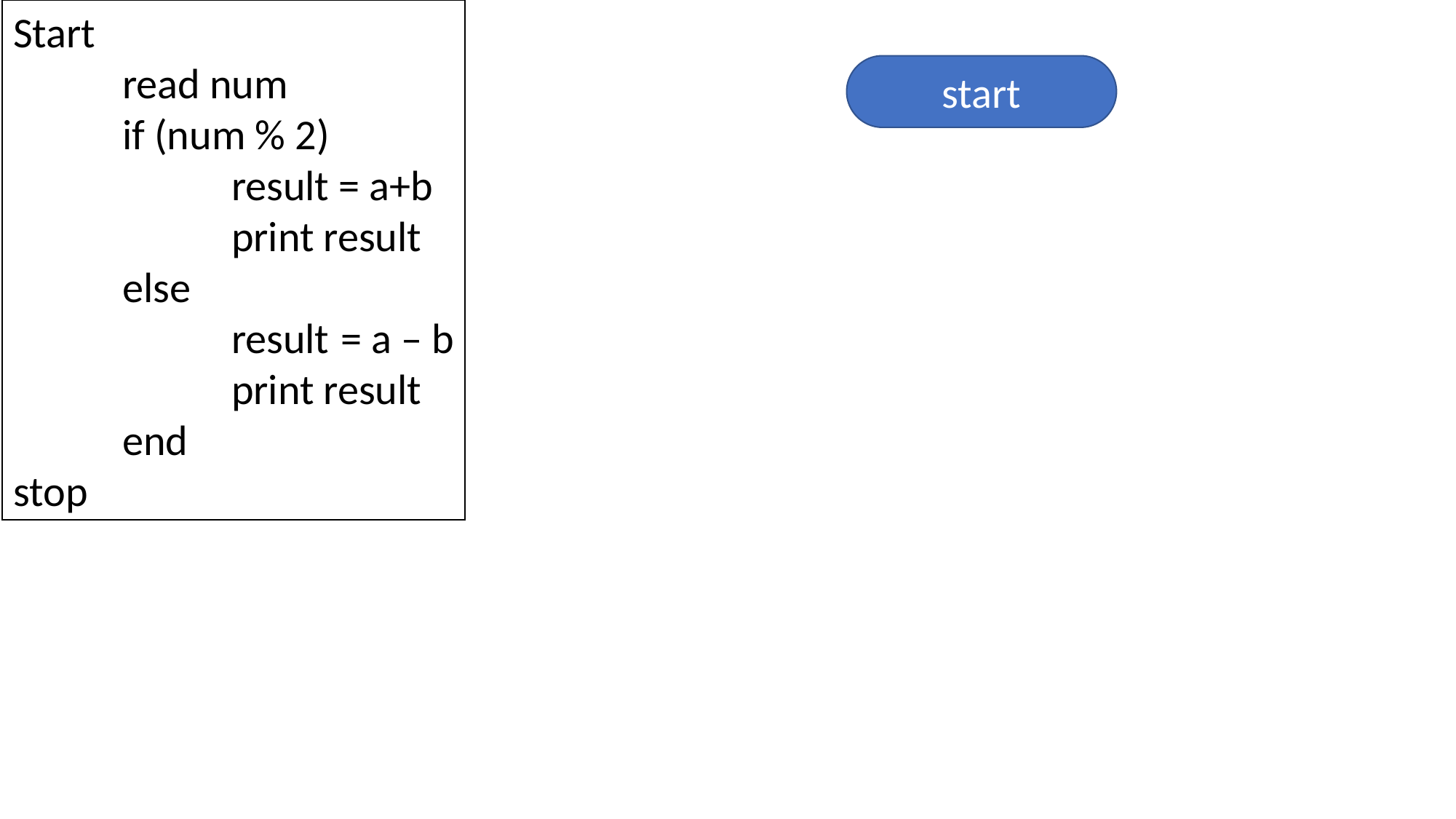

Start
	read num
	if (num % 2)
		result = a+b
		print result
	else
		result	= a – b
		print result
	end
stop
start